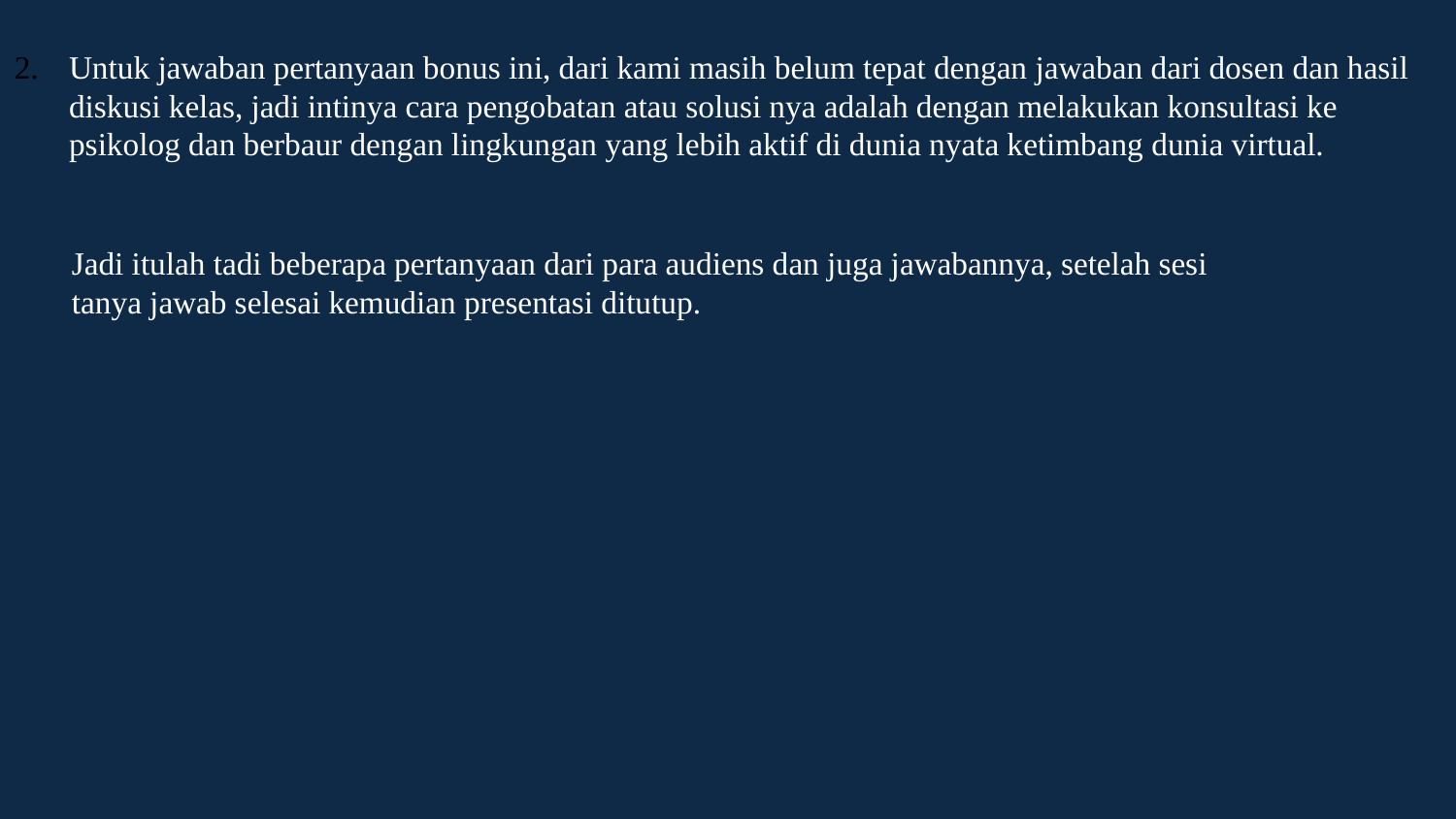

Untuk jawaban pertanyaan bonus ini, dari kami masih belum tepat dengan jawaban dari dosen dan hasil diskusi kelas, jadi intinya cara pengobatan atau solusi nya adalah dengan melakukan konsultasi ke psikolog dan berbaur dengan lingkungan yang lebih aktif di dunia nyata ketimbang dunia virtual.
Jadi itulah tadi beberapa pertanyaan dari para audiens dan juga jawabannya, setelah sesi tanya jawab selesai kemudian presentasi ditutup.